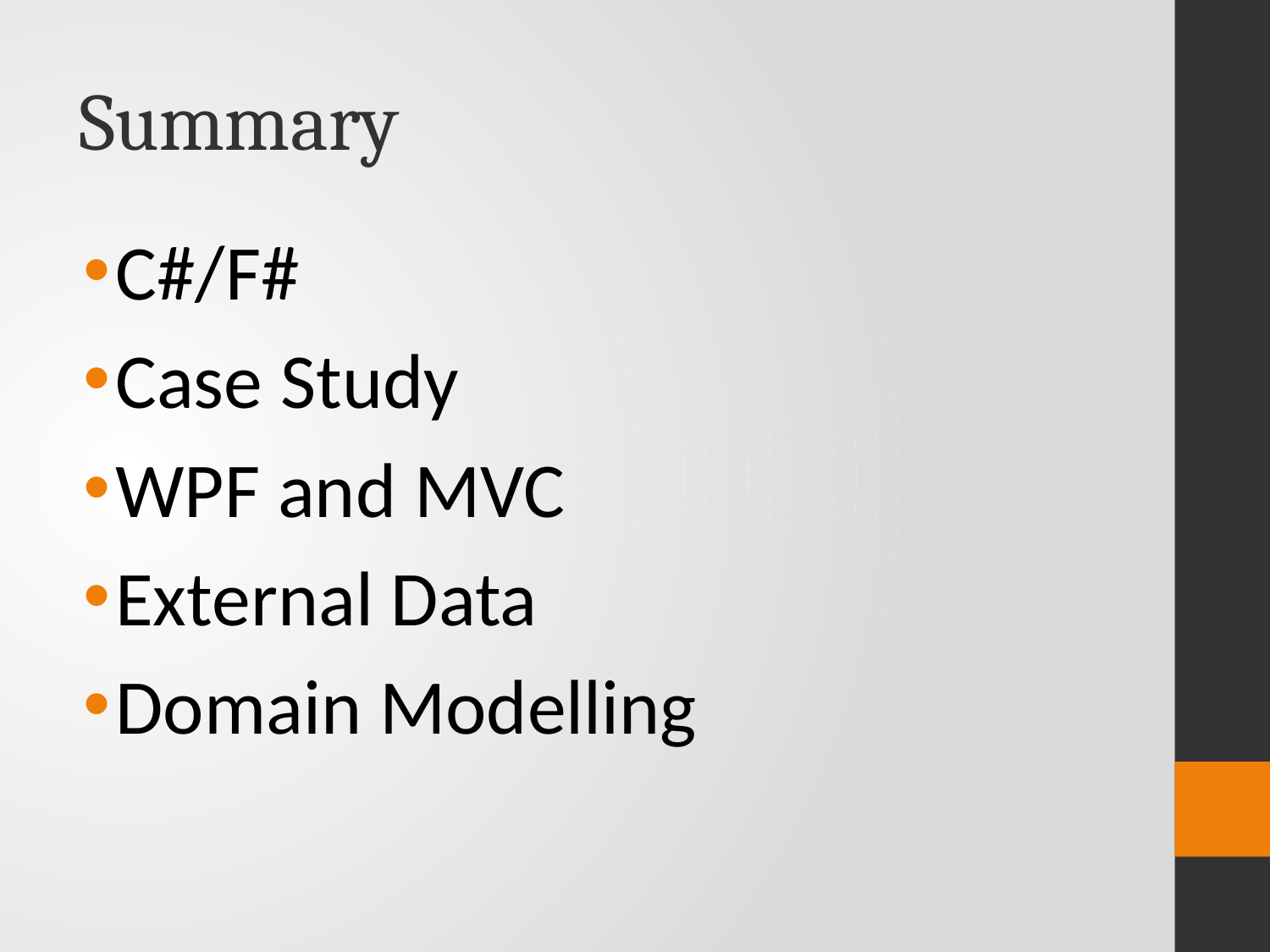

# Summary
C#/F#
Case Study
WPF and MVC
External Data
Domain Modelling